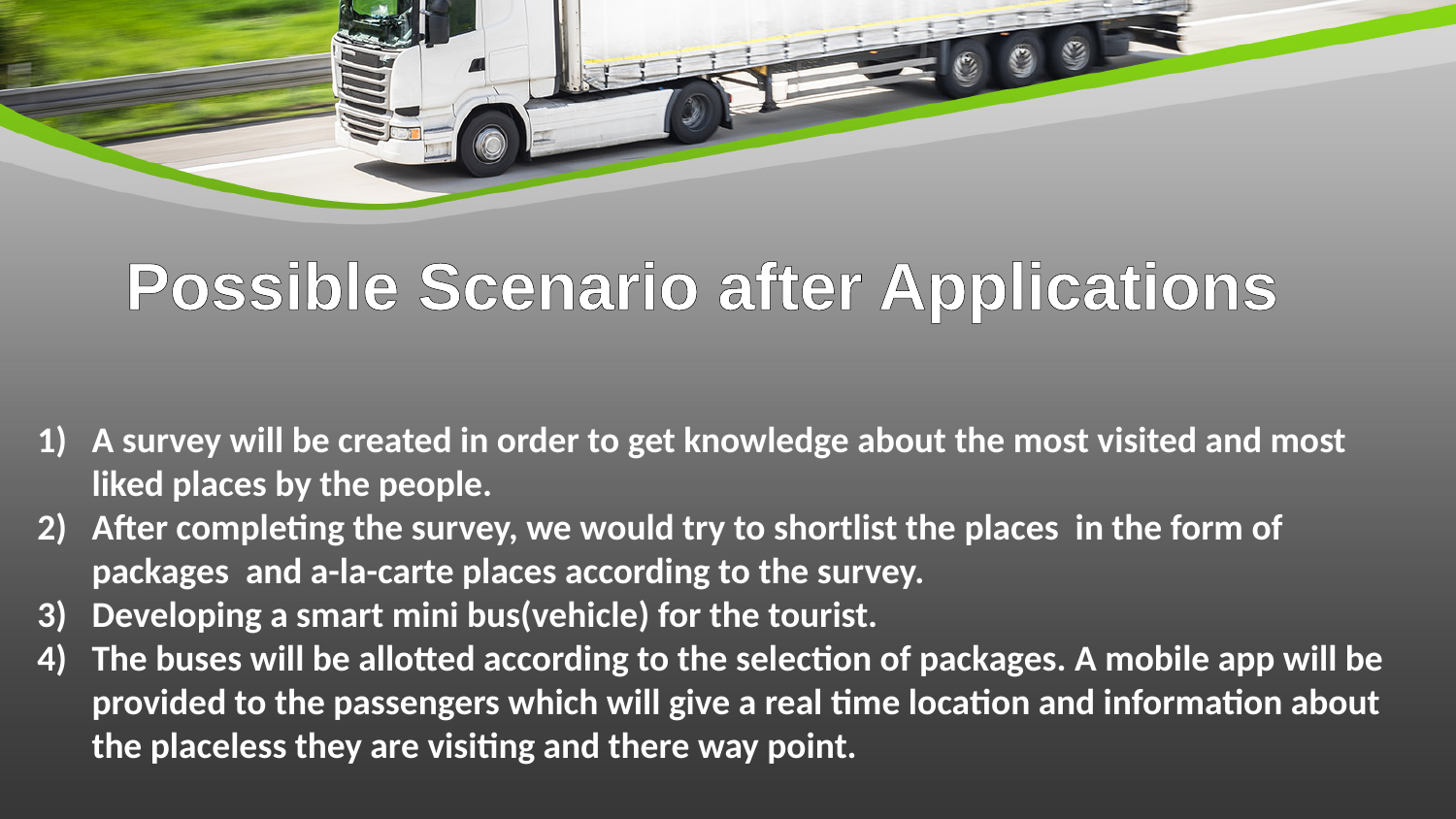

# Possible Scenario after Applications
A survey will be created in order to get knowledge about the most visited and most liked places by the people.
After completing the survey, we would try to shortlist the places  in the form of packages  and a-la-carte places according to the survey.
Developing a smart mini bus(vehicle) for the tourist.
The buses will be allotted according to the selection of packages. A mobile app will be provided to the passengers which will give a real time location and information about the placeless they are visiting and there way point.